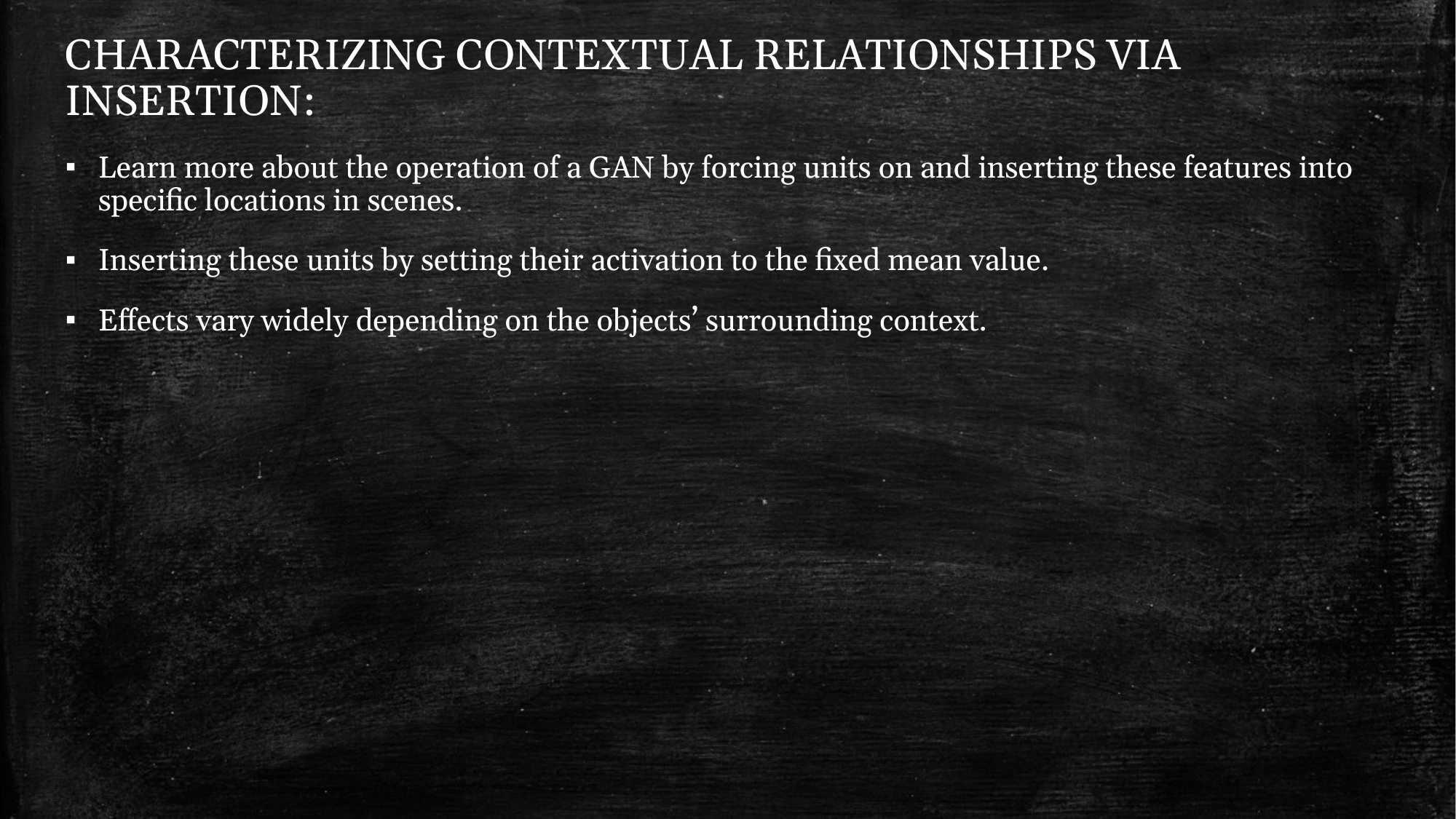

CHARACTERIZING CONTEXTUAL RELATIONSHIPS VIA INSERTION:
Learn more about the operation of a GAN by forcing units on and inserting these features into specific locations in scenes.
Inserting these units by setting their activation to the fixed mean value.
Effects vary widely depending on the objects’ surrounding context.